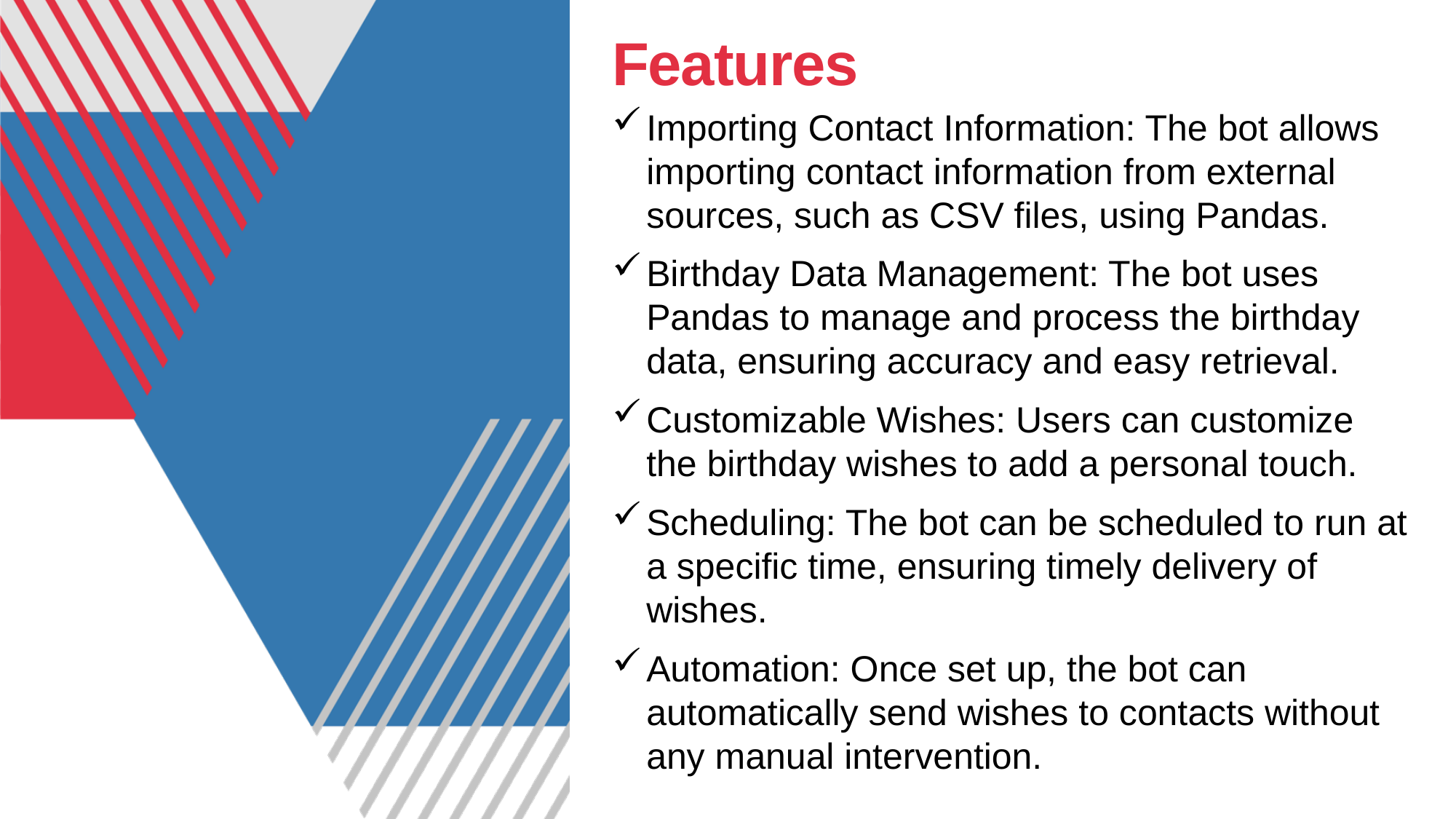

# Features
Importing Contact Information: The bot allows importing contact information from external sources, such as CSV files, using Pandas.
Birthday Data Management: The bot uses Pandas to manage and process the birthday data, ensuring accuracy and easy retrieval.
Customizable Wishes: Users can customize the birthday wishes to add a personal touch.
Scheduling: The bot can be scheduled to run at a specific time, ensuring timely delivery of wishes.
Automation: Once set up, the bot can automatically send wishes to contacts without any manual intervention.